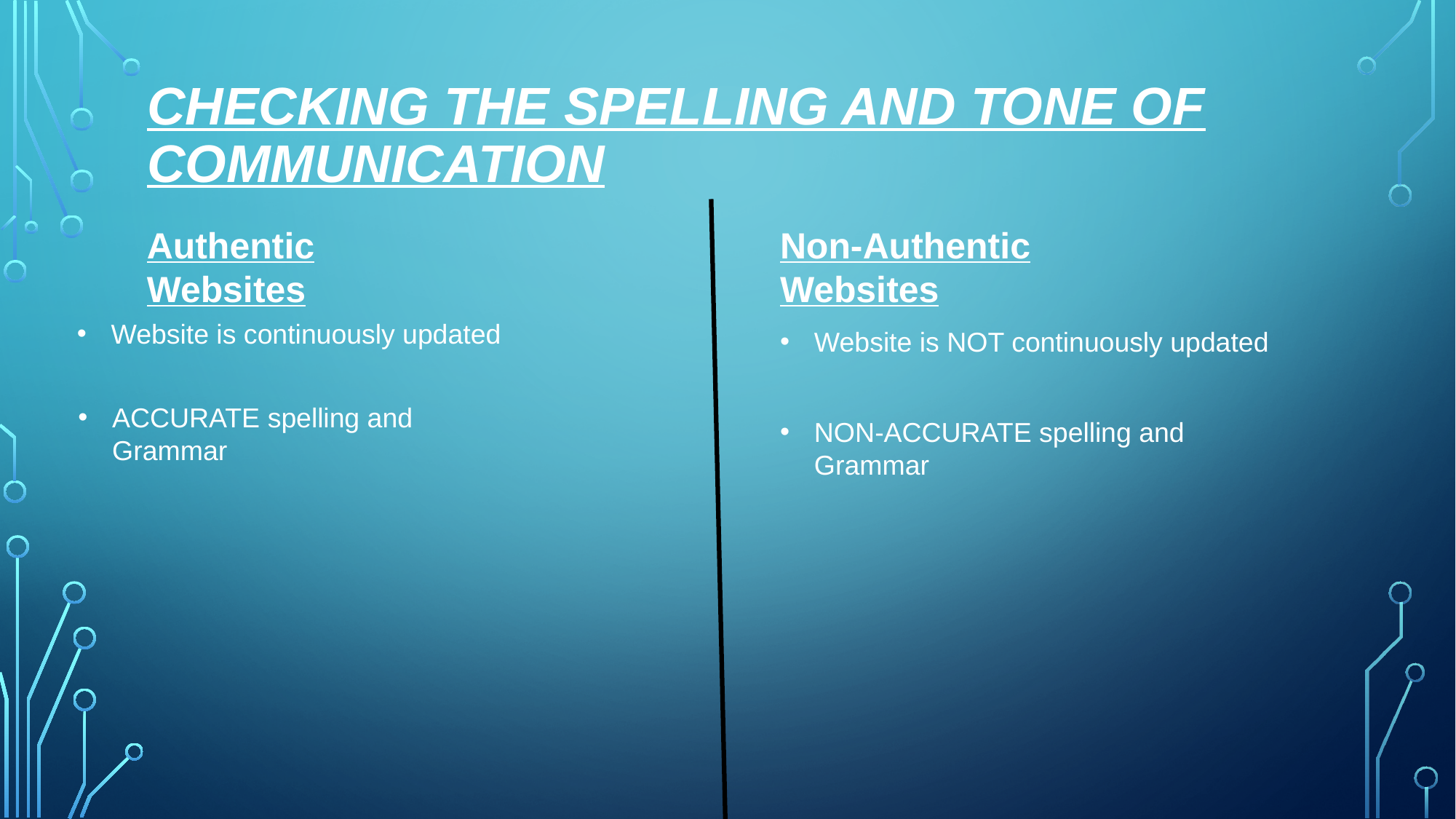

# Checking the spelling and tone of communication
Authentic Websites
Non-Authentic Websites

Website is continuously updated
Website is NOT continuously updated

ACCURATE spelling and Grammar
NON-ACCURATE spelling and Grammar